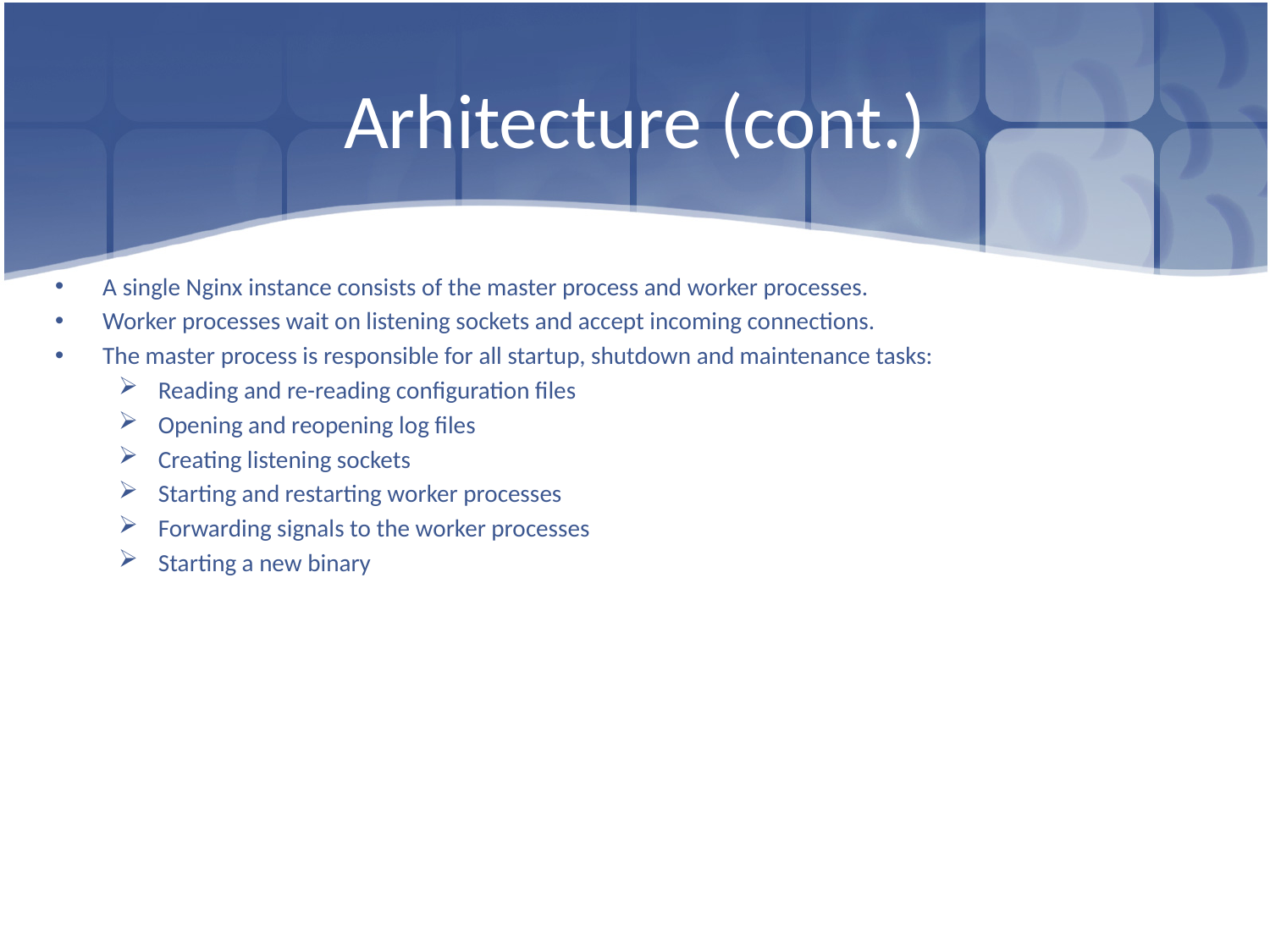

# Arhitecture (cont.)
A single Nginx instance consists of the master process and worker processes.
Worker processes wait on listening sockets and accept incoming connections.
The master process is responsible for all startup, shutdown and maintenance tasks:
Reading and re-reading configuration files
Opening and reopening log files
Creating listening sockets
Starting and restarting worker processes
Forwarding signals to the worker processes
Starting a new binary